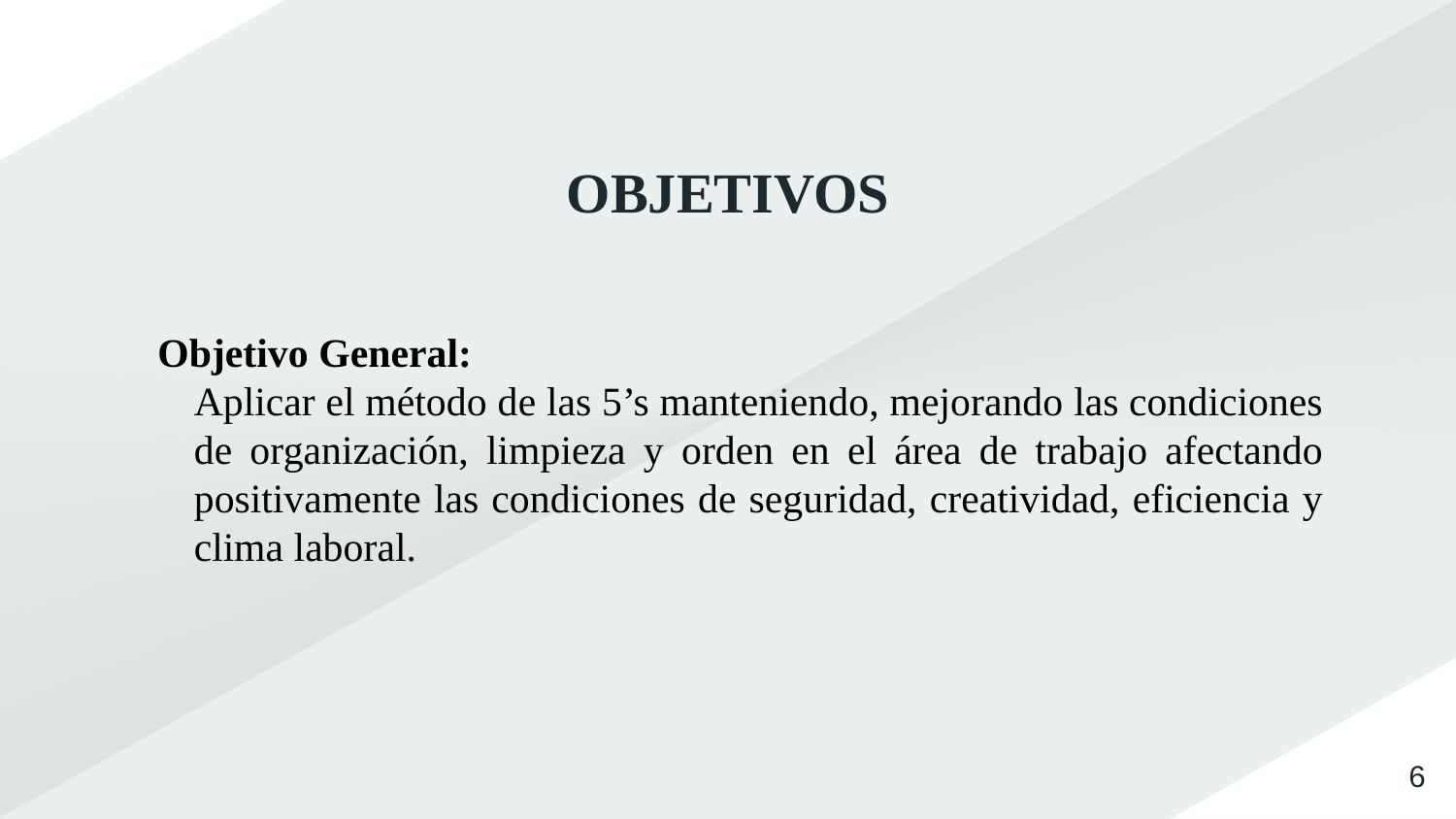

OBJETIVOS

Objetivo General:
Aplicar el método de las 5’s manteniendo, mejorando las condiciones de organización, limpieza y orden en el área de trabajo afectando positivamente las condiciones de seguridad, creatividad, eficiencia y clima laboral.
6